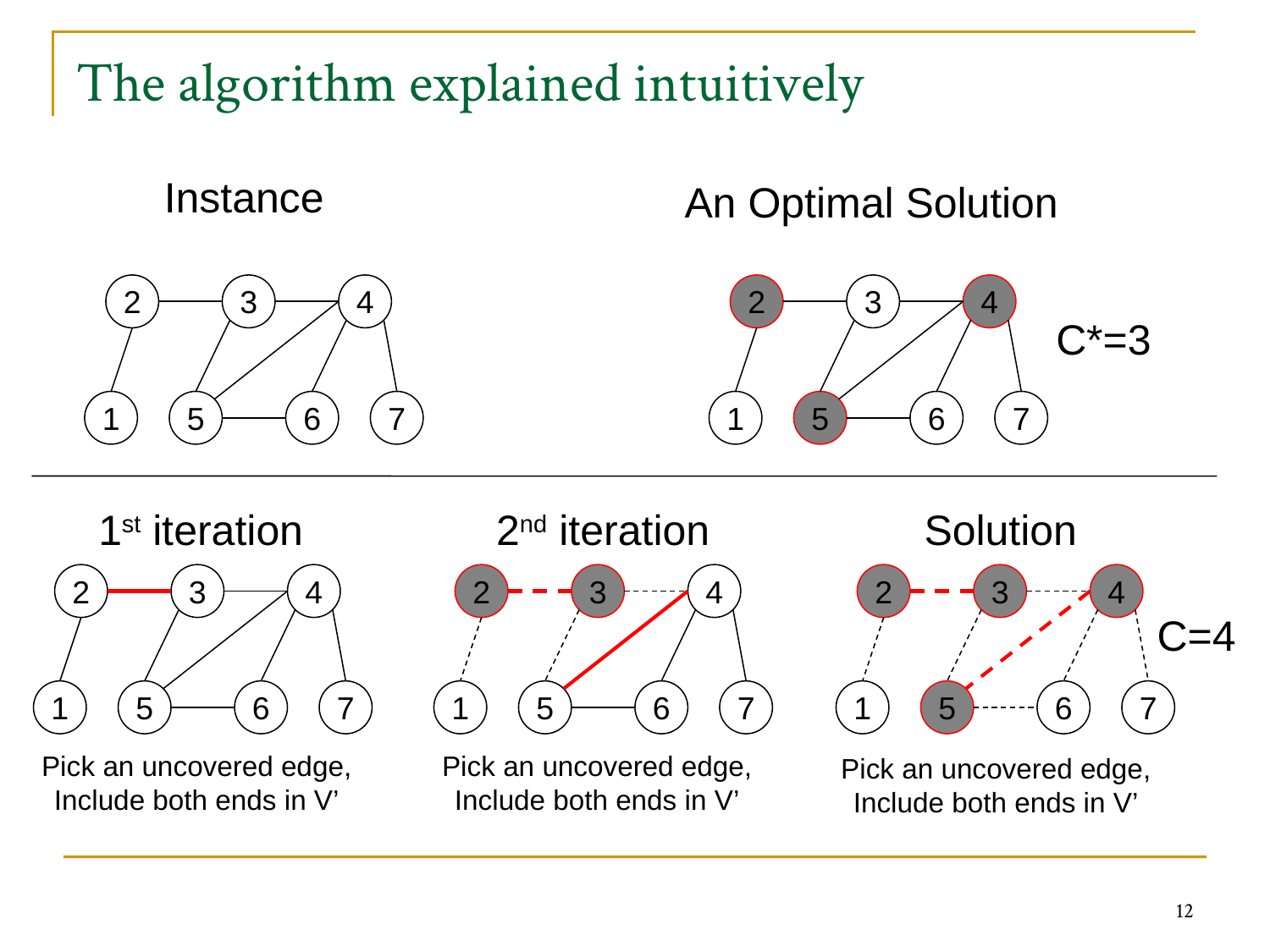

# The algorithm explained intuitively
Instance
An Optimal Solution

2

3

4

3

2
4
C*=3

1

5

6

7

1

6

7
5

1st iteration
2nd iteration
Solution

2

3

4

4

2
3
2
3
4
C=4

1

5

6

7

1

5

6

7

1

6

7
5
Pick an uncovered edge,
Include both ends in V’
Pick an uncovered edge,
Include both ends in V’
Pick an uncovered edge,
Include both ends in V’
12